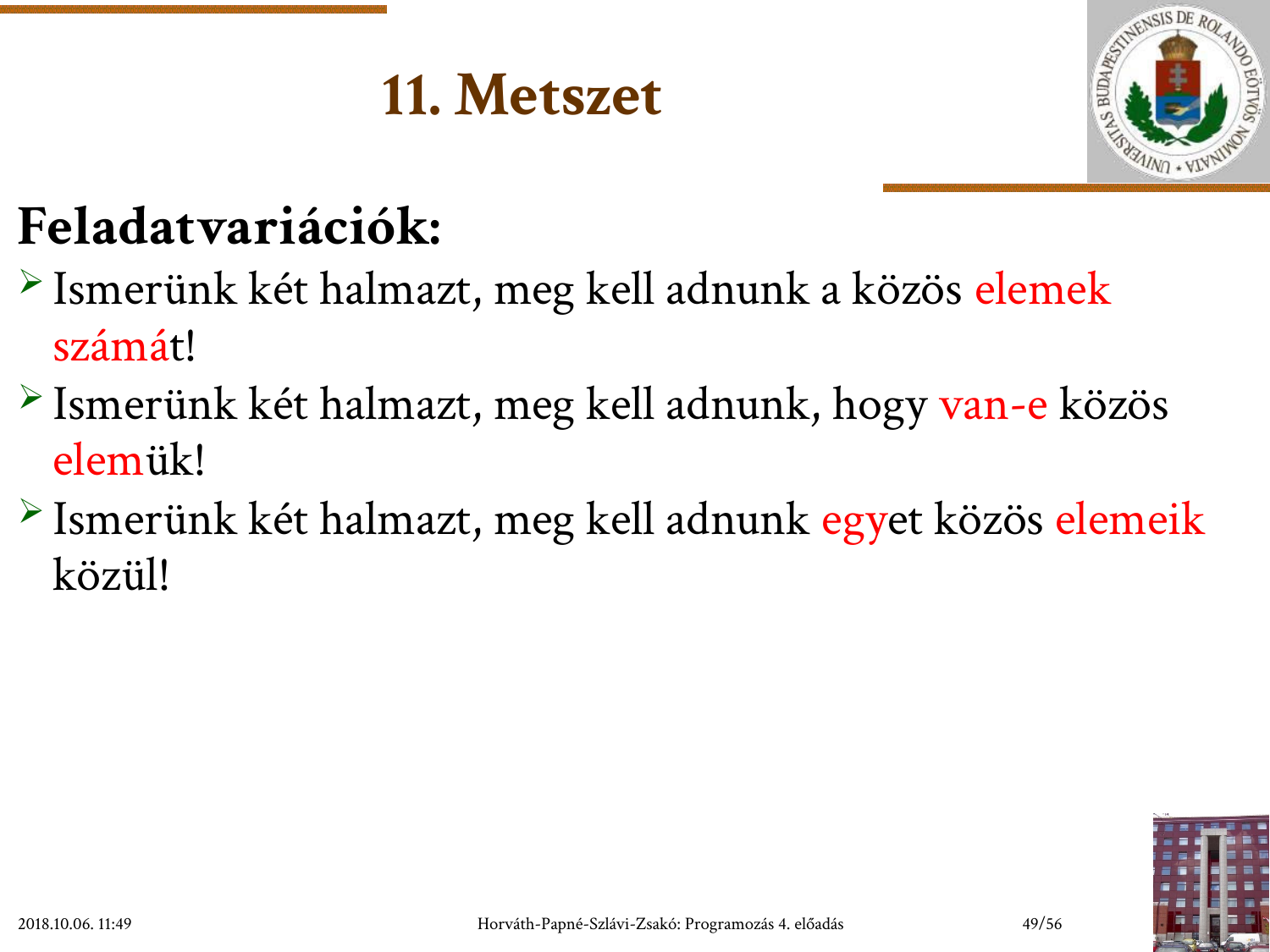

# 11. Metszet
Feladatvariációk:
Ismerünk két halmazt, meg kell adnunk a közös elemek számát!
Ismerünk két halmazt, meg kell adnunk, hogy van-e közös elemük!
Ismerünk két halmazt, meg kell adnunk egyet közös elemeik közül!

2018.10.06. 11:49
Horváth-Papné-Szlávi-Zsakó: Programozás 4. előadás
49/56